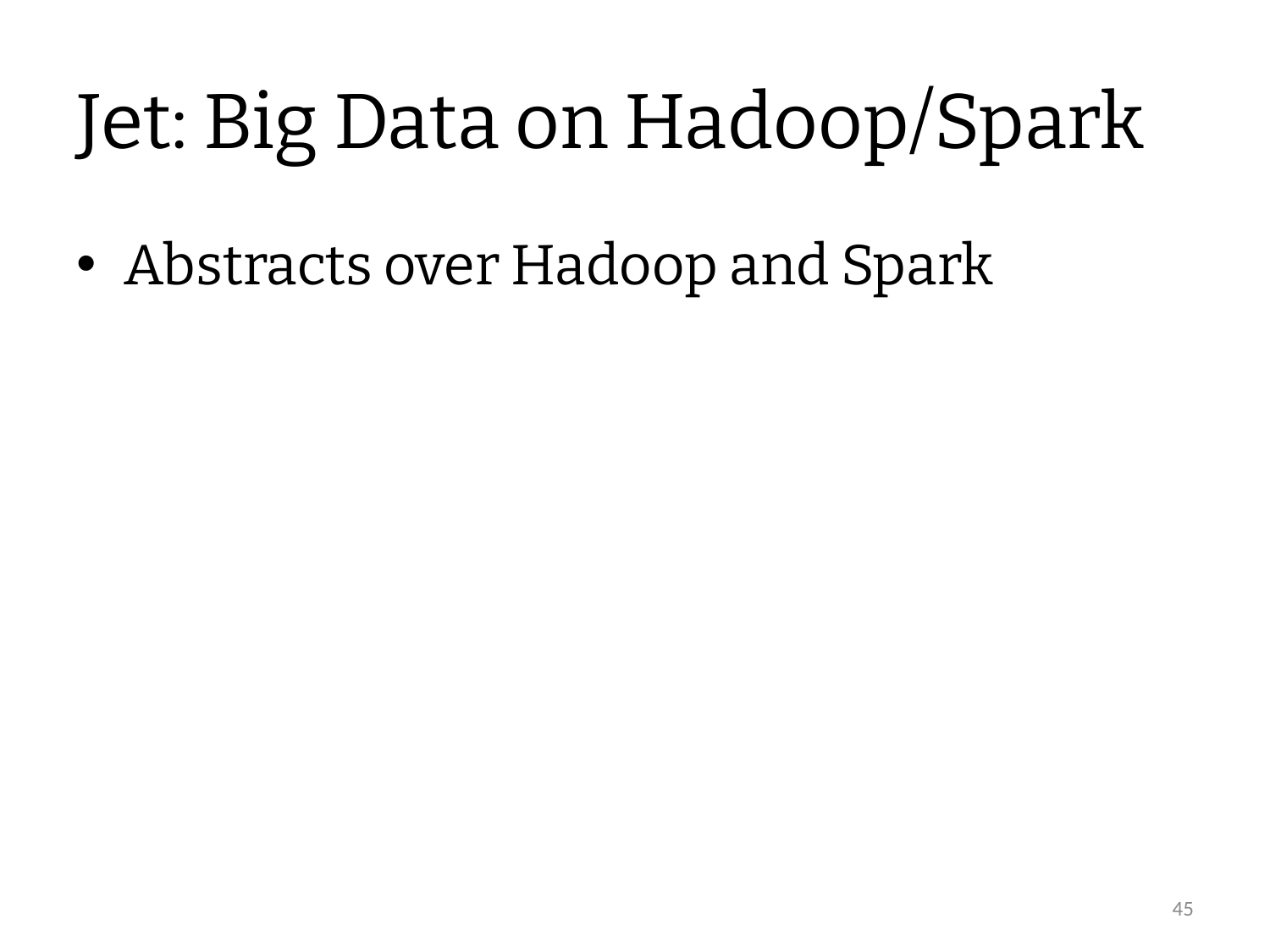

# Jet: Big Data on Hadoop/Spark
Abstracts over Hadoop and Spark
45